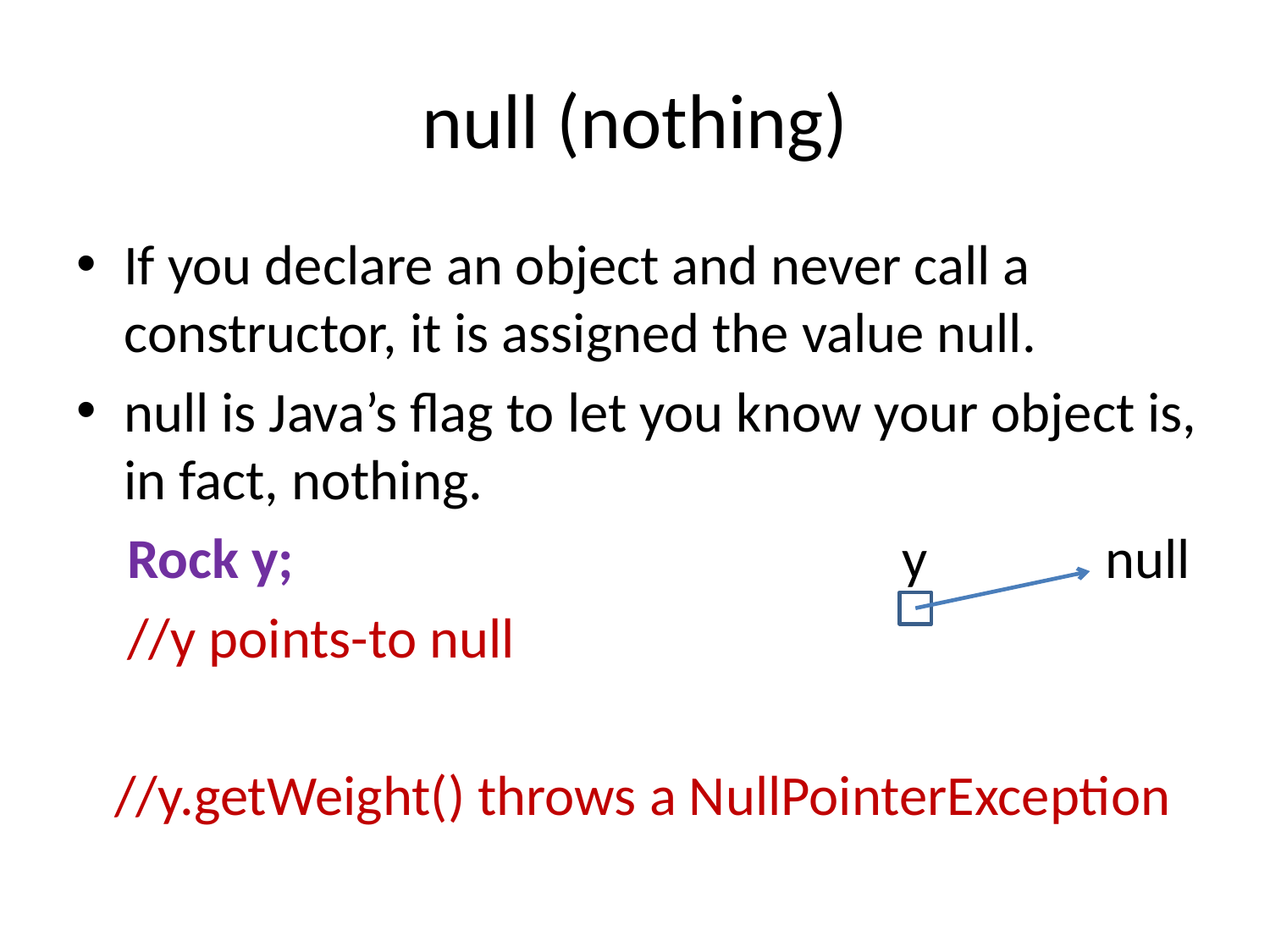

# null (nothing)
If you declare an object and never call a constructor, it is assigned the value null.
null is Java’s flag to let you know your object is, in fact, nothing.
    Rock y;			        		     y              null
    //y points-to null

   //y.getWeight() throws a NullPointerException